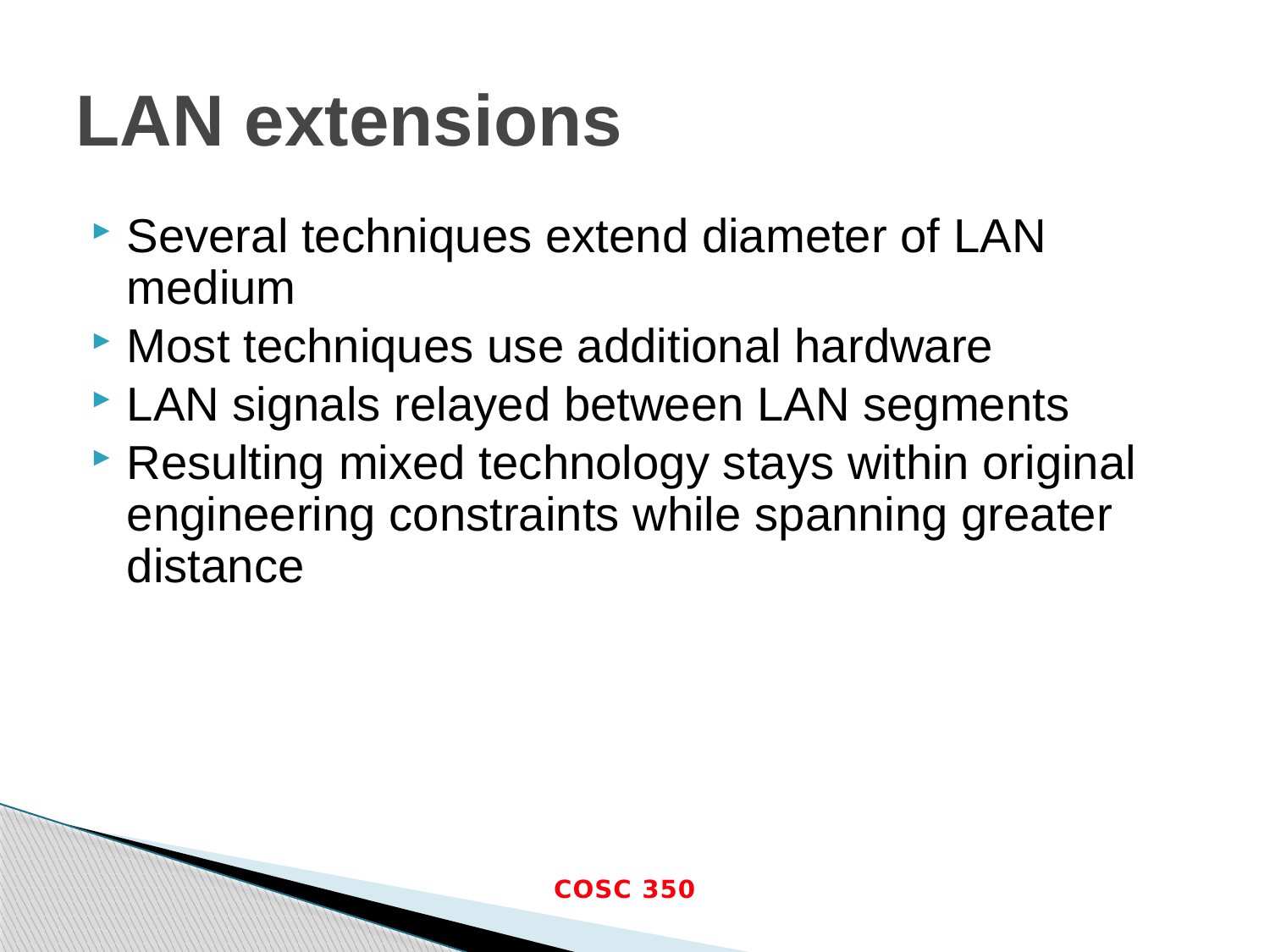

# LAN extensions
Several techniques extend diameter of LAN medium
Most techniques use additional hardware
LAN signals relayed between LAN segments
Resulting mixed technology stays within original engineering constraints while spanning greater distance